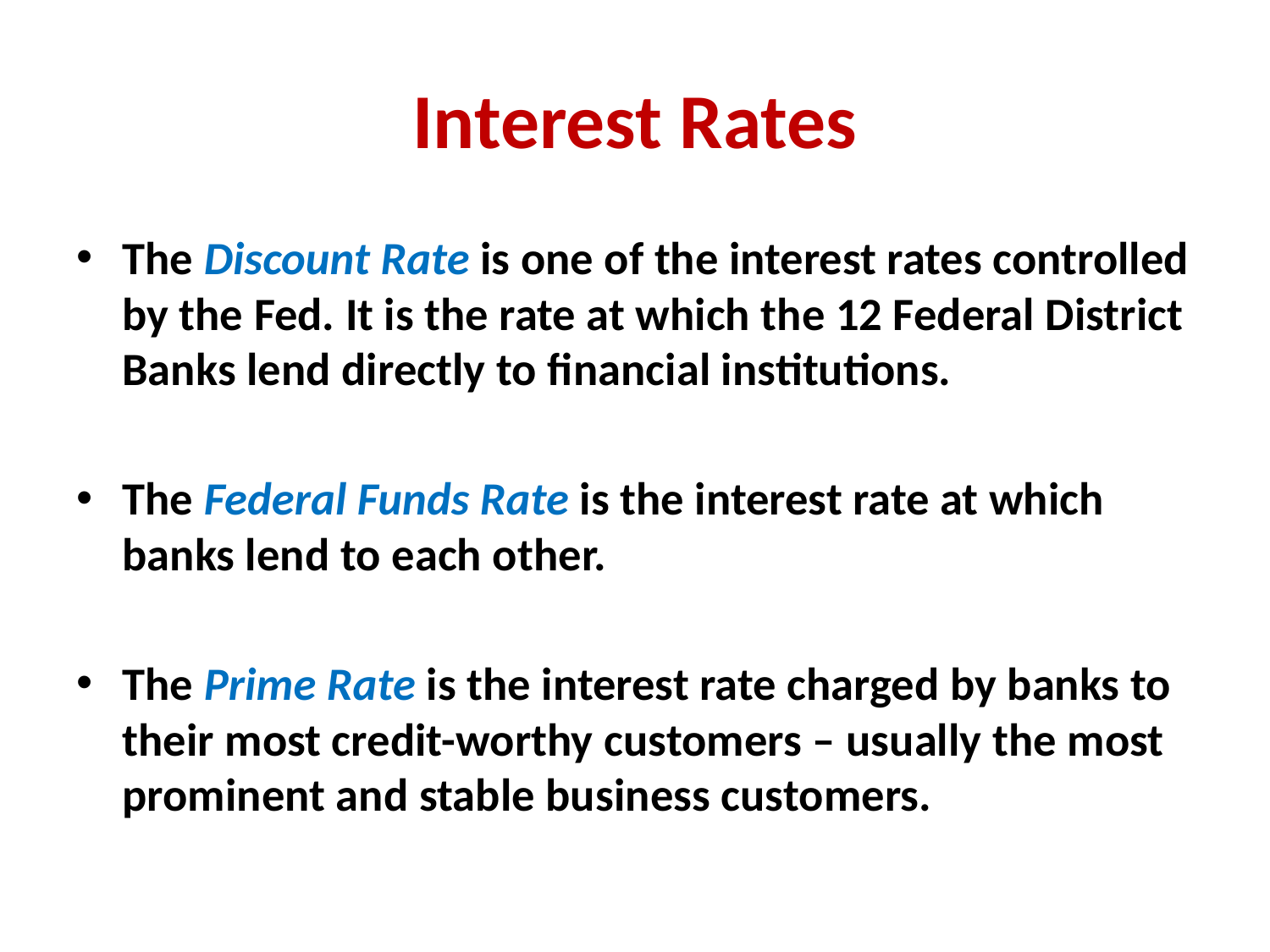

# Interest Rates
The Discount Rate is one of the interest rates controlled by the Fed. It is the rate at which the 12 Federal District Banks lend directly to financial institutions.

The Federal Funds Rate is the interest rate at which banks lend to each other.

The Prime Rate is the interest rate charged by banks to their most credit-worthy customers – usually the most prominent and stable business customers.